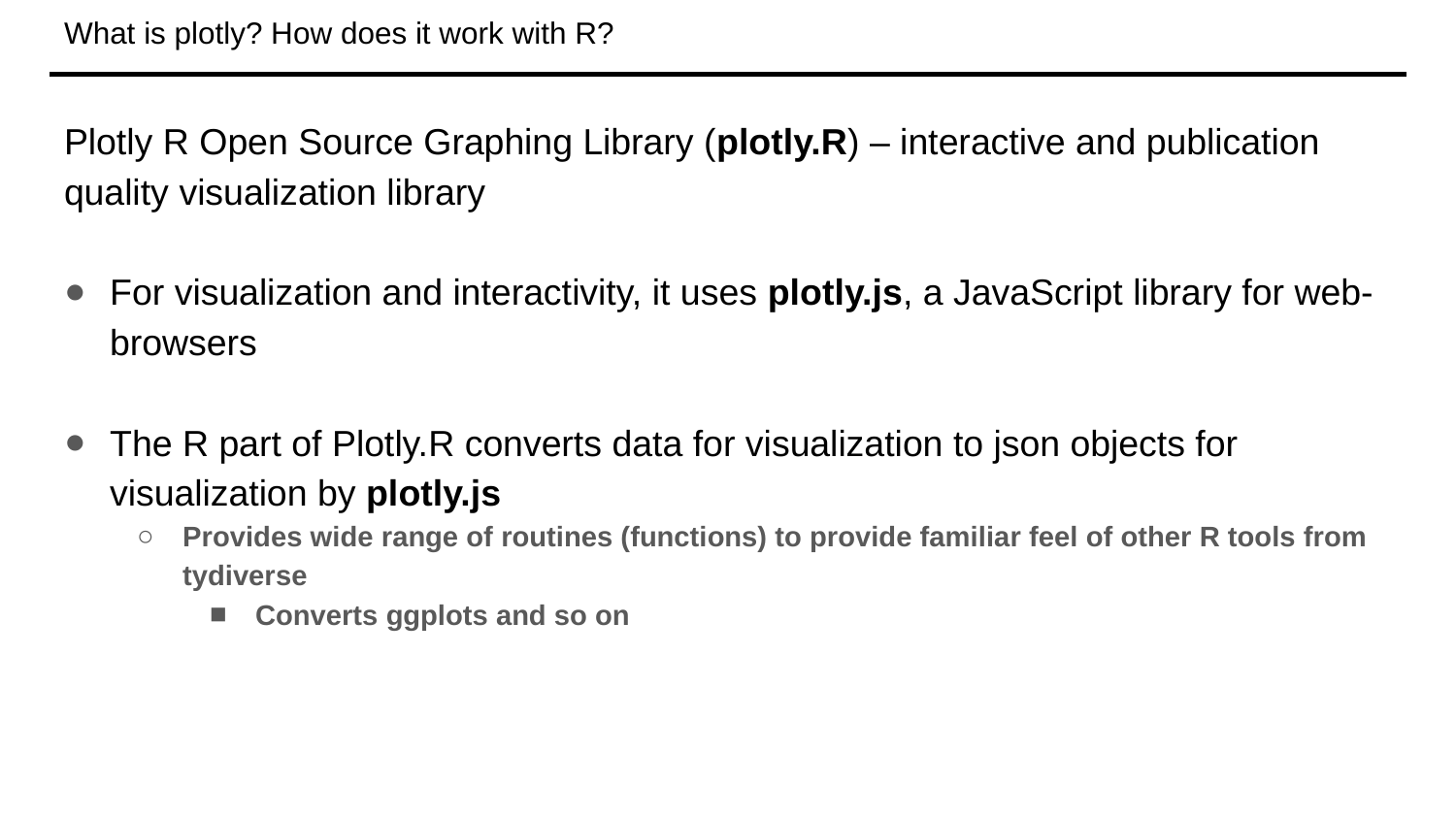

# What is plotly? How does it work with R?
Plotly R Open Source Graphing Library (plotly.R) – interactive and publication quality visualization library

For visualization and interactivity, it uses plotly.js, a JavaScript library for web-browsers

The R part of Plotly.R converts data for visualization to json objects for visualization by plotly.js
Provides wide range of routines (functions) to provide familiar feel of other R tools from tydiverse
Converts ggplots and so on